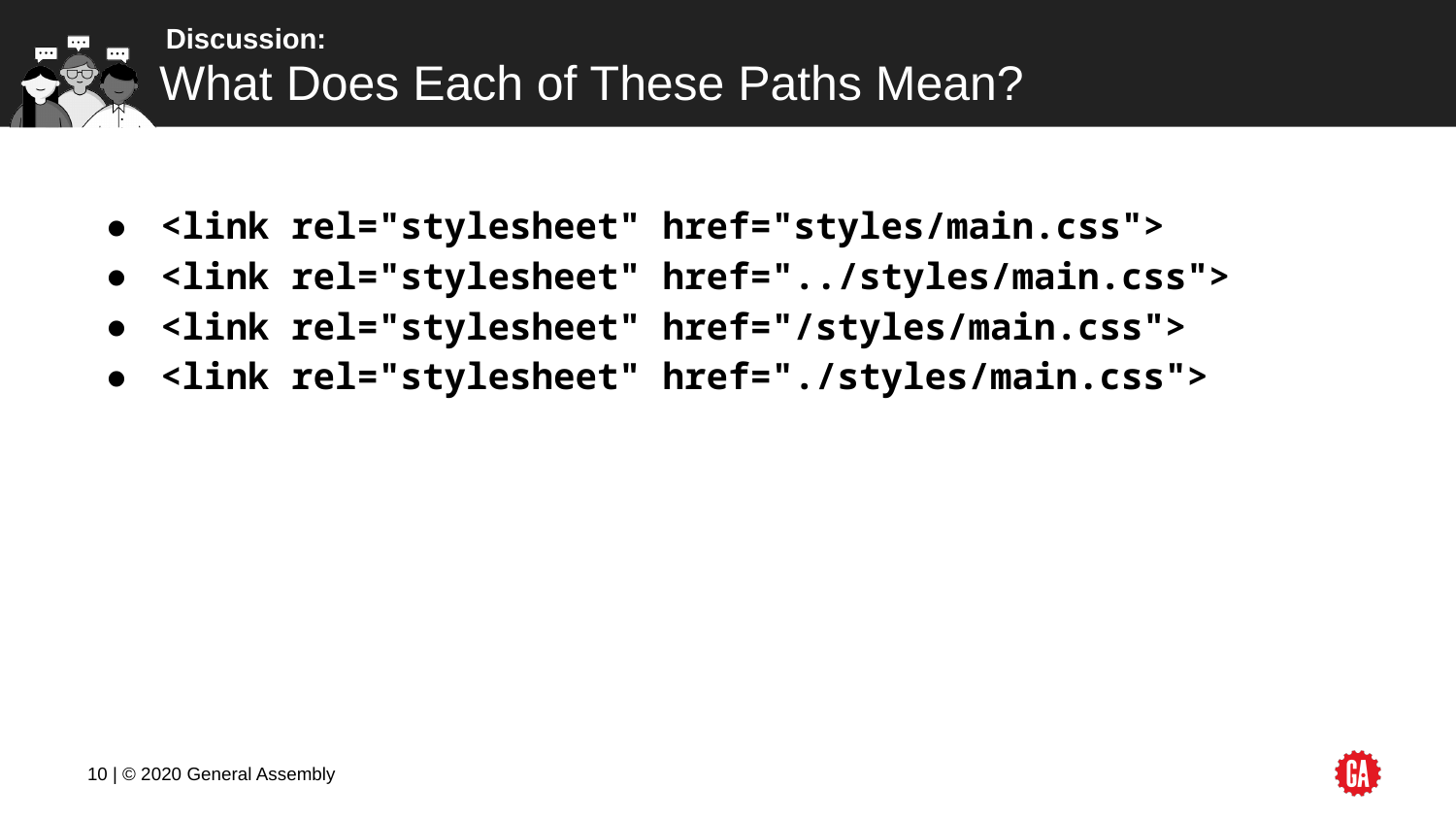

# What Does Each of These Paths Mean?
<link rel="stylesheet" href="styles/main.css">
<link rel="stylesheet" href="../styles/main.css">
<link rel="stylesheet" href="/styles/main.css">
<link rel="stylesheet" href="./styles/main.css">
10 | © 2020 General Assembly